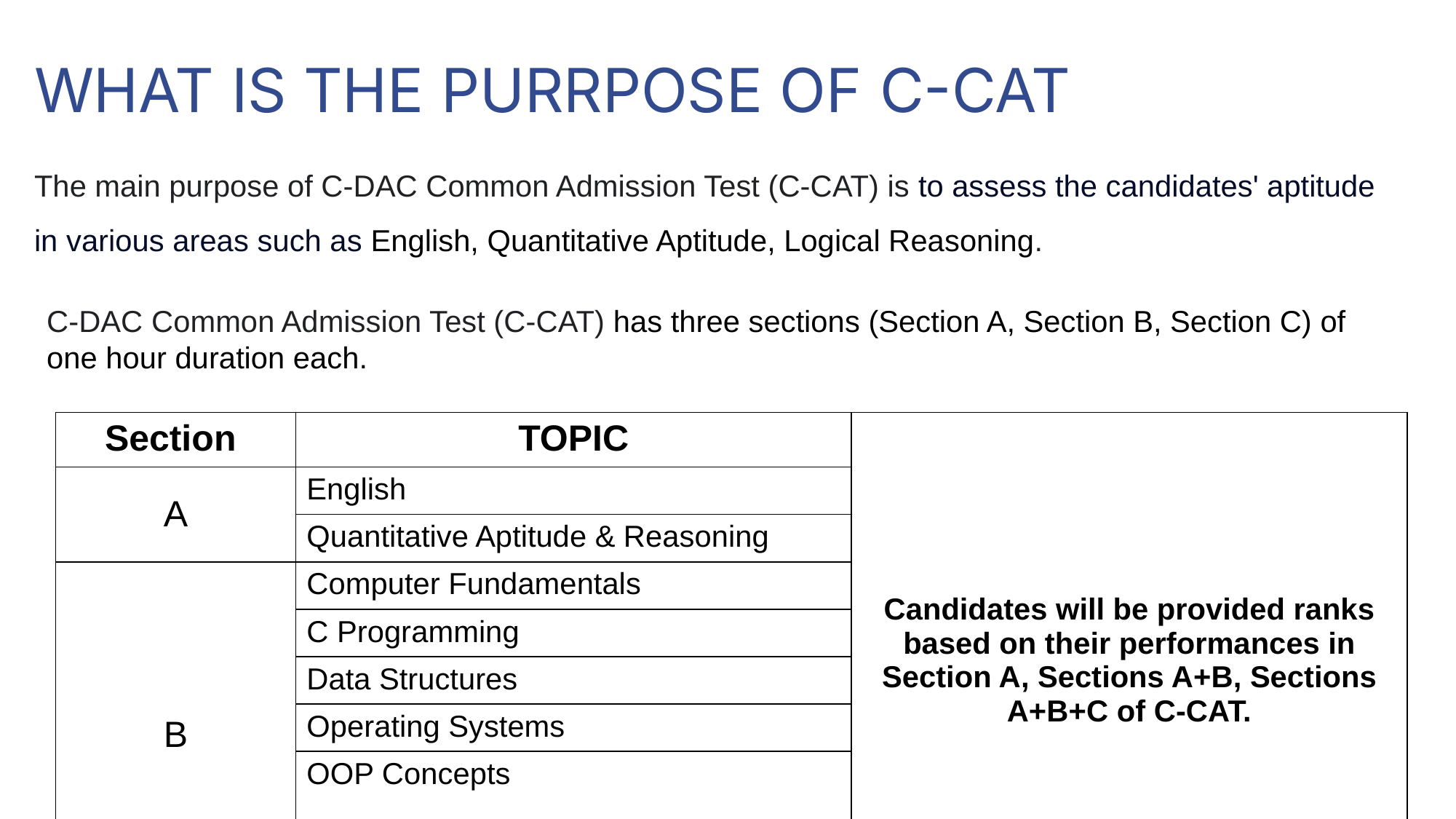

What is ThE PURRPOSE OF C-CAT
The main purpose of C-DAC Common Admission Test (C-CAT) is to assess the candidates' aptitude in various areas such as English, Quantitative Aptitude, Logical Reasoning.
C-DAC Common Admission Test (C-CAT) has three sections (Section A, Section B, Section C) of one hour duration each.
| Section | TOPIC | Candidates will be provided ranks based on their performances in Section A, Sections A+B, Sections A+B+C of C-CAT. |
| --- | --- | --- |
| A | English |  |
|  | Quantitative Aptitude & Reasoning |  |
| B | Computer Fundamentals |  |
|  | C Programming |  |
|  | Data Structures |  |
|  | Operating Systems |  |
|  | OOP Concepts |  |